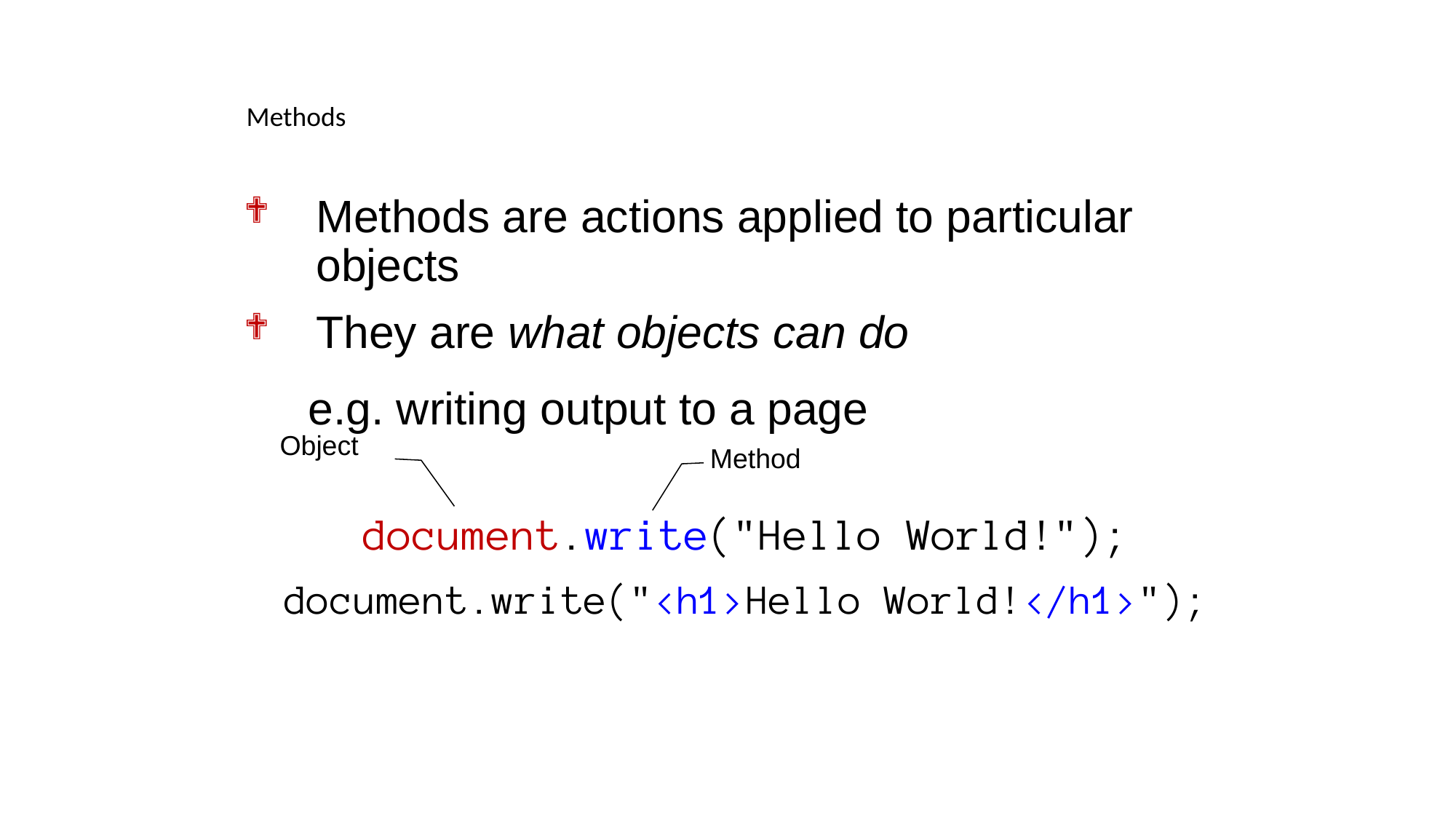

# Methods
Methods are actions applied to particular objects
They are what objects can do
e.g. writing output to a page

document.write("Hello World!");
document.write("<h1>Hello World!</h1>");
Object

Method